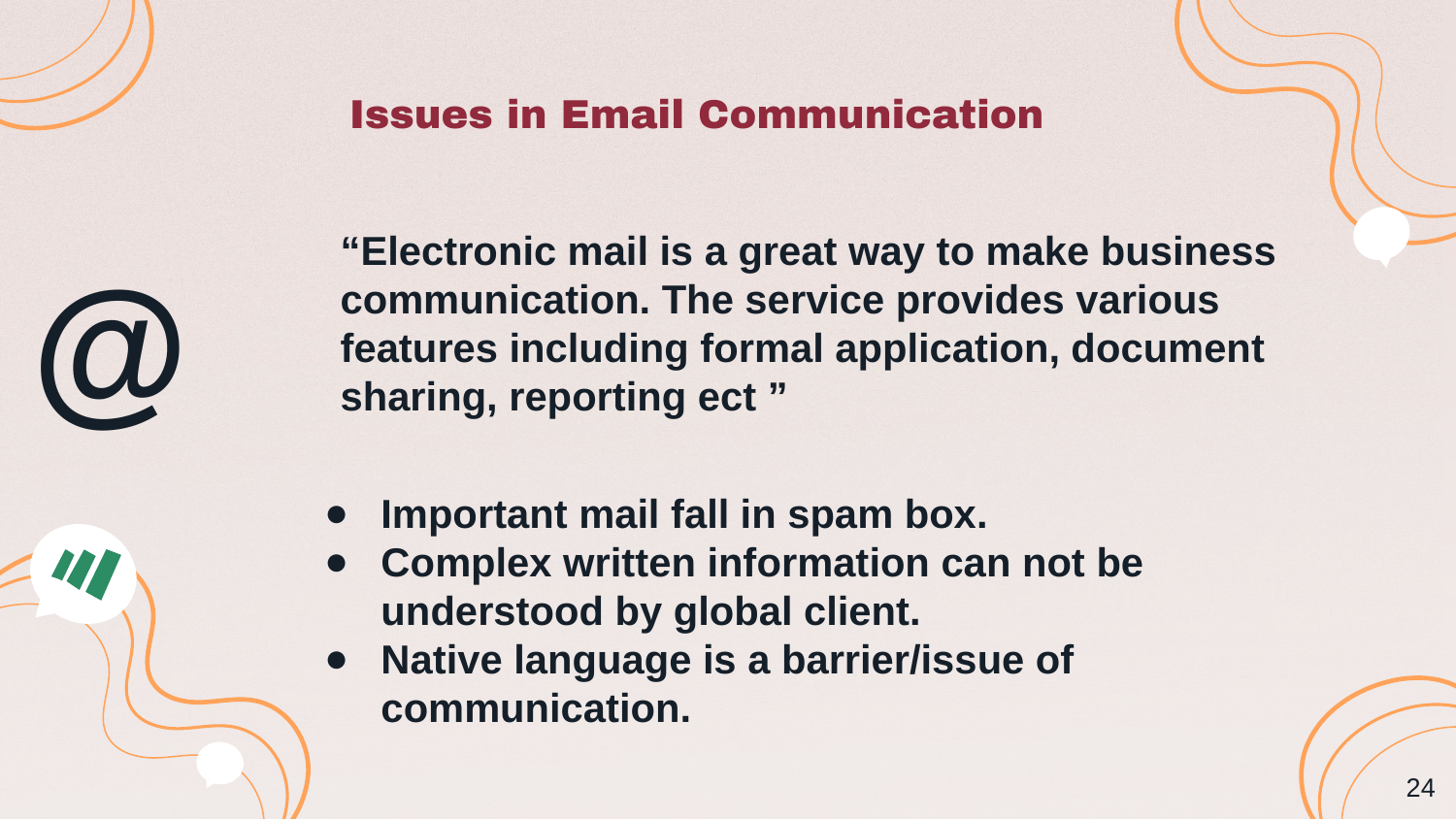

Issues in Email Communication

“Electronic mail is a great way to make business communication. The service provides various features including formal application, document sharing, reporting ect ”
@
Important mail fall in spam box.
Complex written information can not be understood by global client.
Native language is a barrier/issue of communication.

24